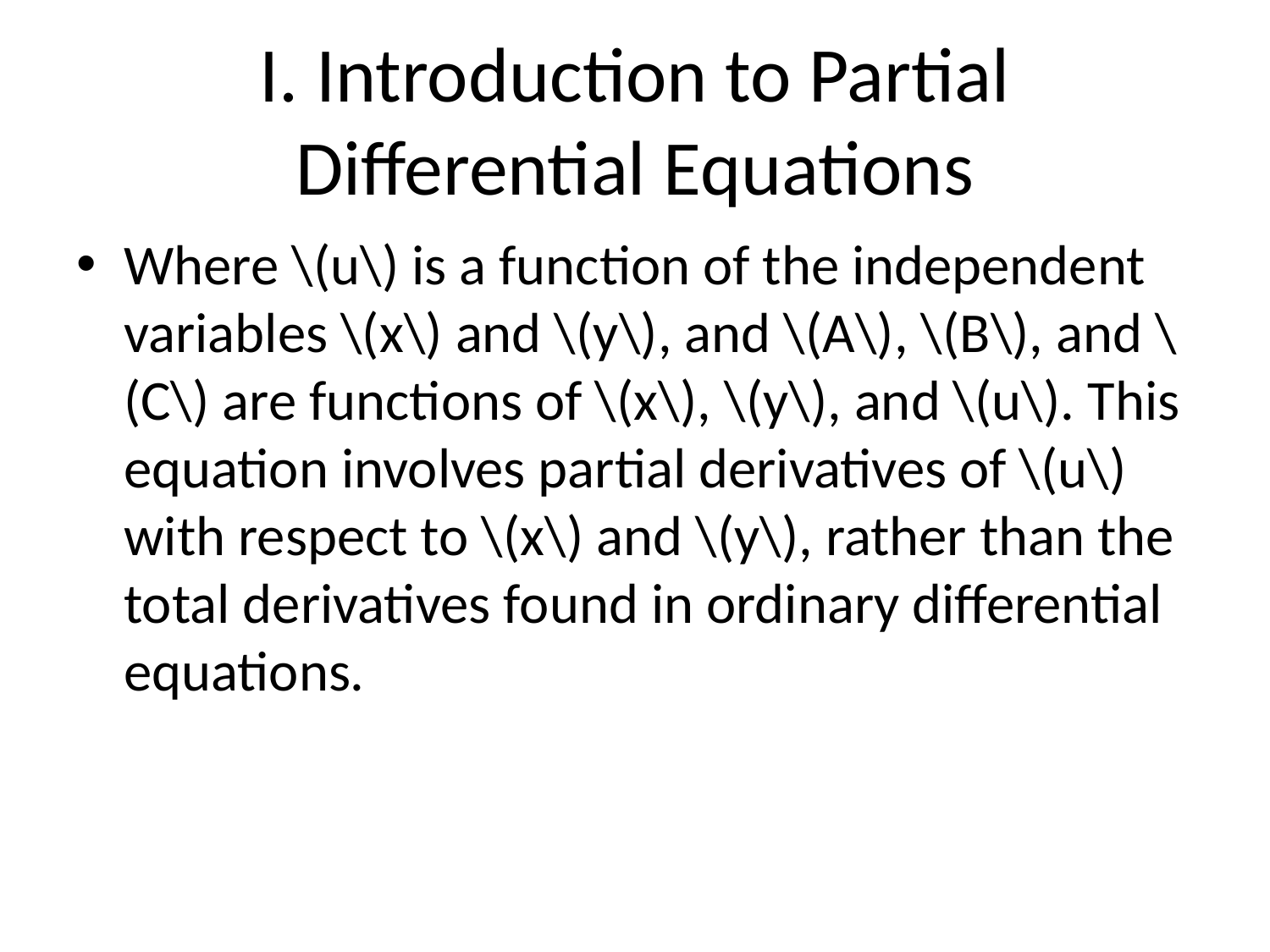

# I. Introduction to Partial Differential Equations
Where \(u\) is a function of the independent variables \(x\) and \(y\), and \(A\), \(B\), and \(C\) are functions of \(x\), \(y\), and \(u\). This equation involves partial derivatives of \(u\) with respect to \(x\) and \(y\), rather than the total derivatives found in ordinary differential equations.